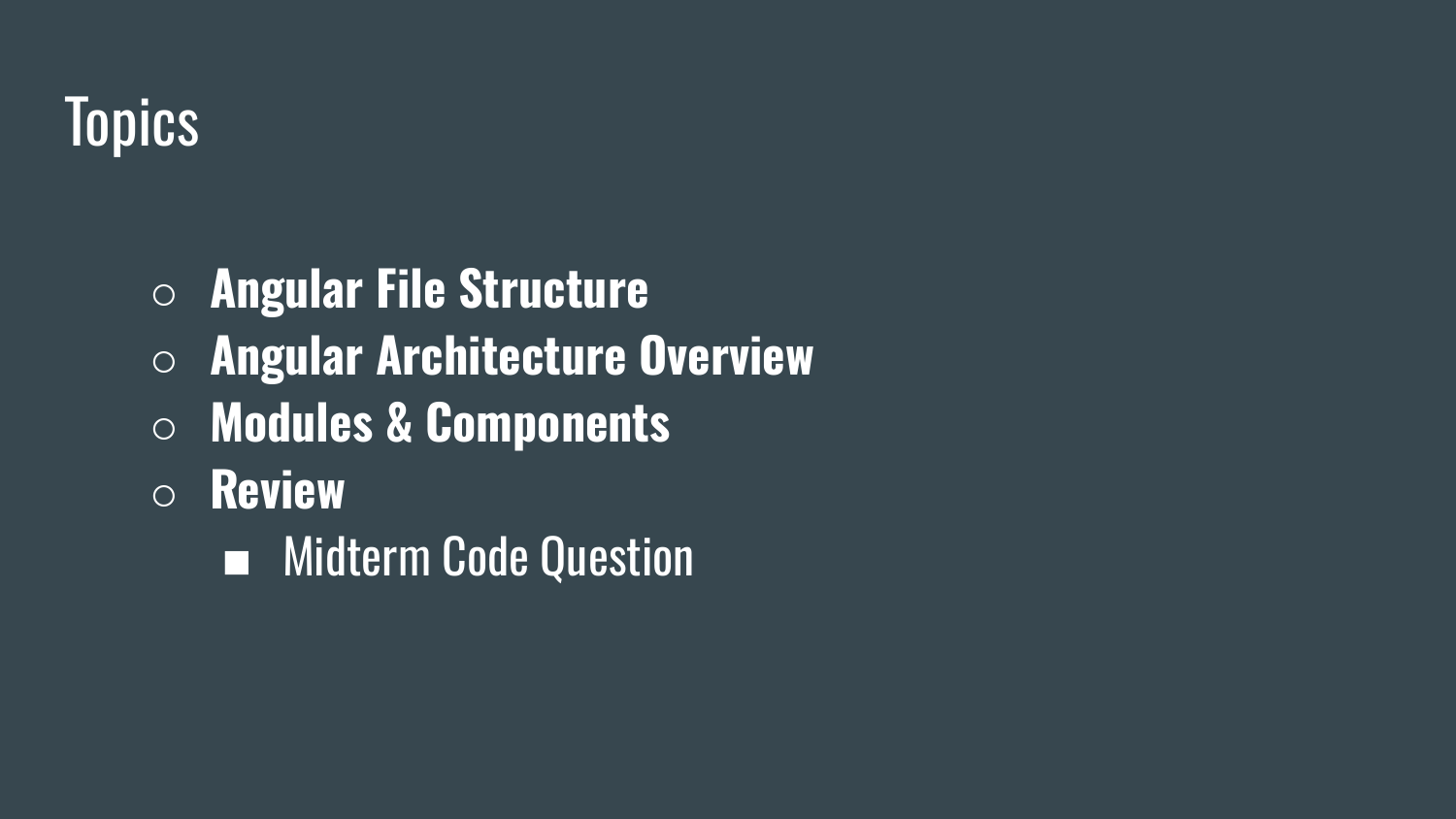

# Topics

Angular File Structure
Angular Architecture Overview
Modules & Components
Review
Midterm Code Question